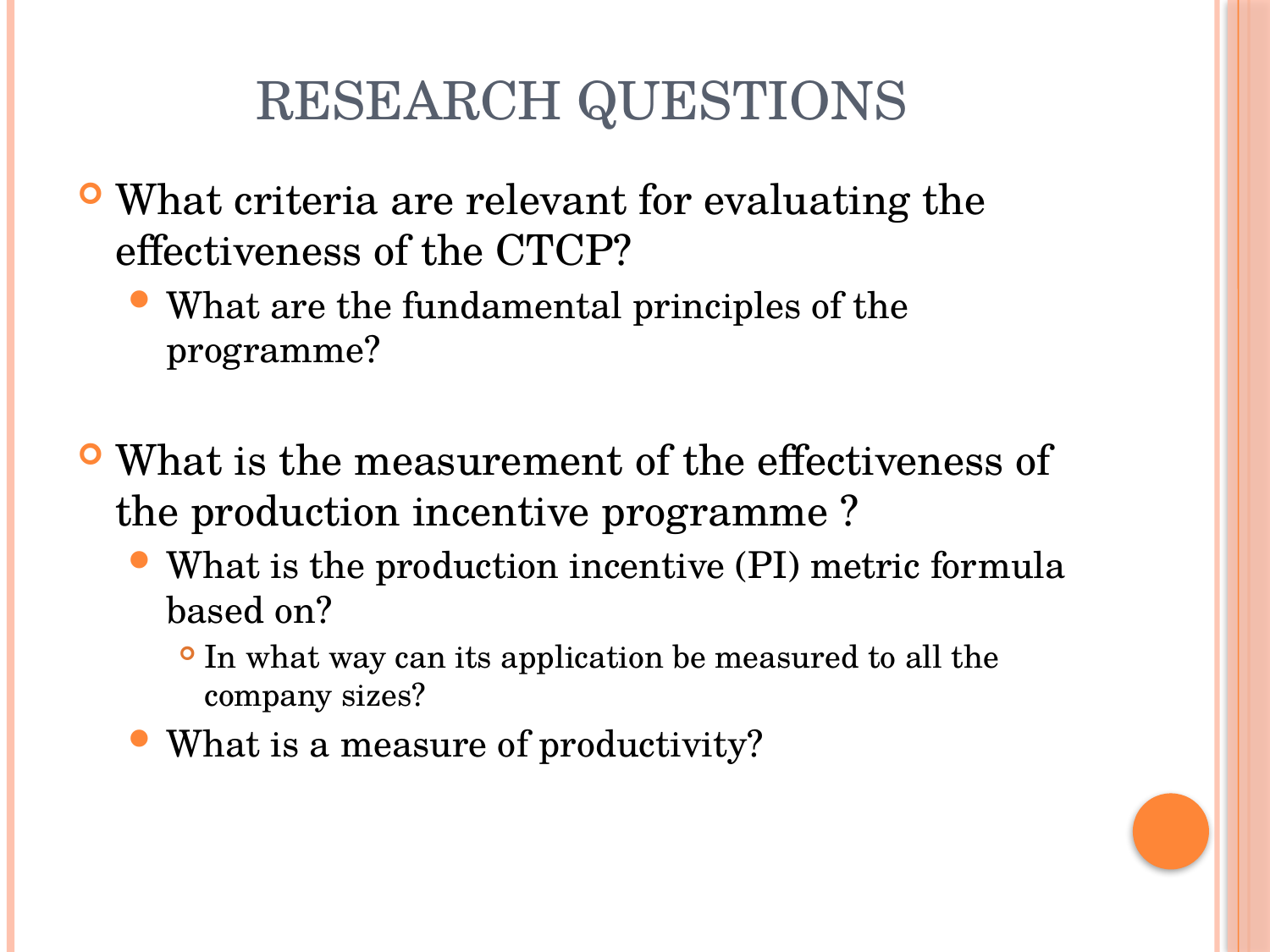

# RESEARCH QUESTIONS
What criteria are relevant for evaluating the effectiveness of the CTCP?
What are the fundamental principles of the programme?

What is the measurement of the effectiveness of the production incentive programme ?
What is the production incentive (PI) metric formula based on?
In what way can its application be measured to all the company sizes?
What is a measure of productivity?